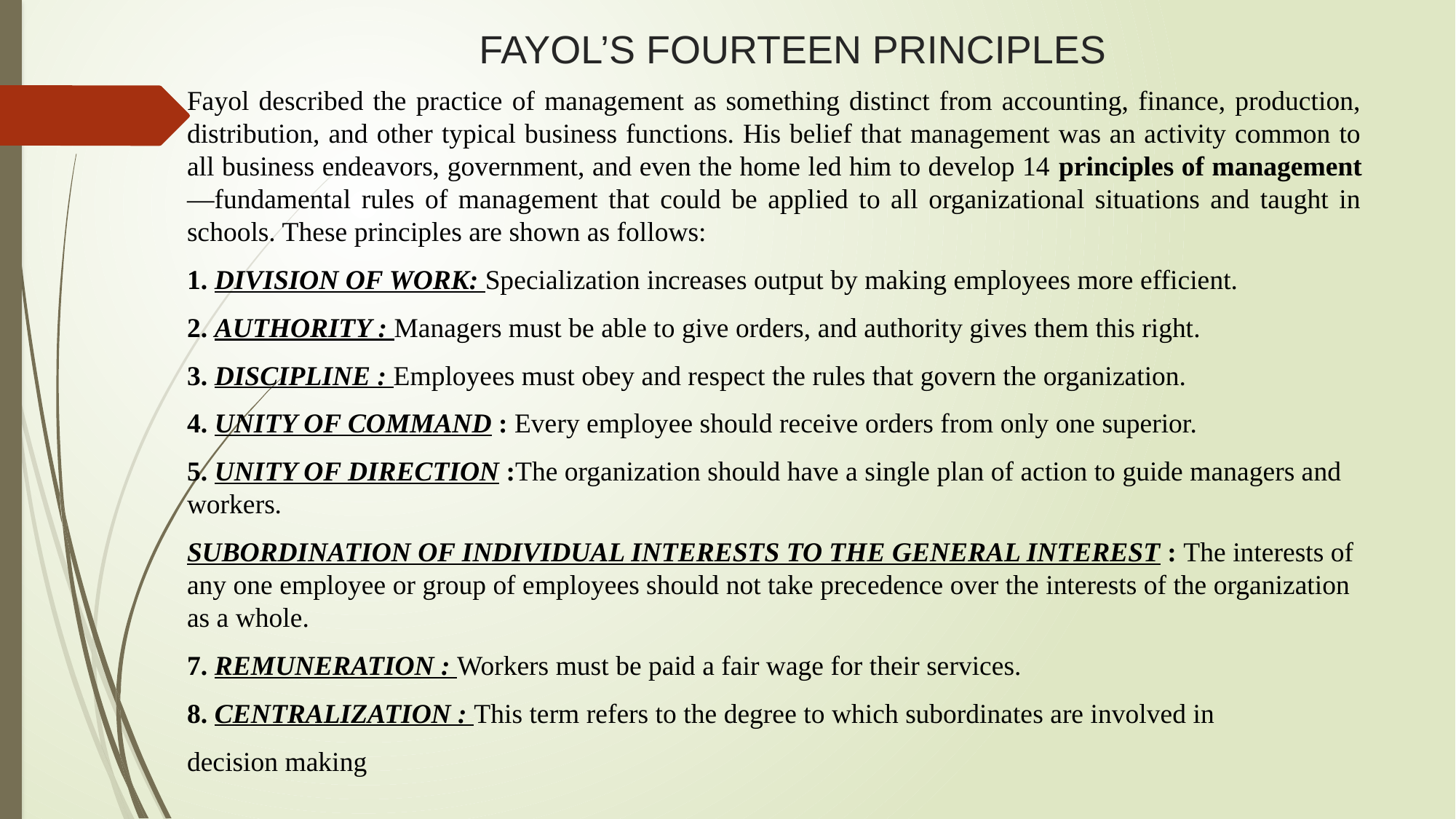

# FAYOL’S FOURTEEN PRINCIPLES
Fayol described the practice of management as something distinct from accounting, finance, production, distribution, and other typical business functions. His belief that management was an activity common to all business endeavors, government, and even the home led him to develop 14 principles of management—fundamental rules of management that could be applied to all organizational situations and taught in schools. These principles are shown as follows:
1. DIVISION OF WORK: Specialization increases output by making employees more efficient.
2. AUTHORITY : Managers must be able to give orders, and authority gives them this right.
3. DISCIPLINE : Employees must obey and respect the rules that govern the organization.
4. UNITY OF COMMAND : Every employee should receive orders from only one superior.
5. UNITY OF DIRECTION :The organization should have a single plan of action to guide managers and workers.
SUBORDINATION OF INDIVIDUAL INTERESTS TO THE GENERAL INTEREST : The interests of any one employee or group of employees should not take precedence over the interests of the organization as a whole.
7. REMUNERATION : Workers must be paid a fair wage for their services.
8. CENTRALIZATION : This term refers to the degree to which subordinates are involved in
decision making